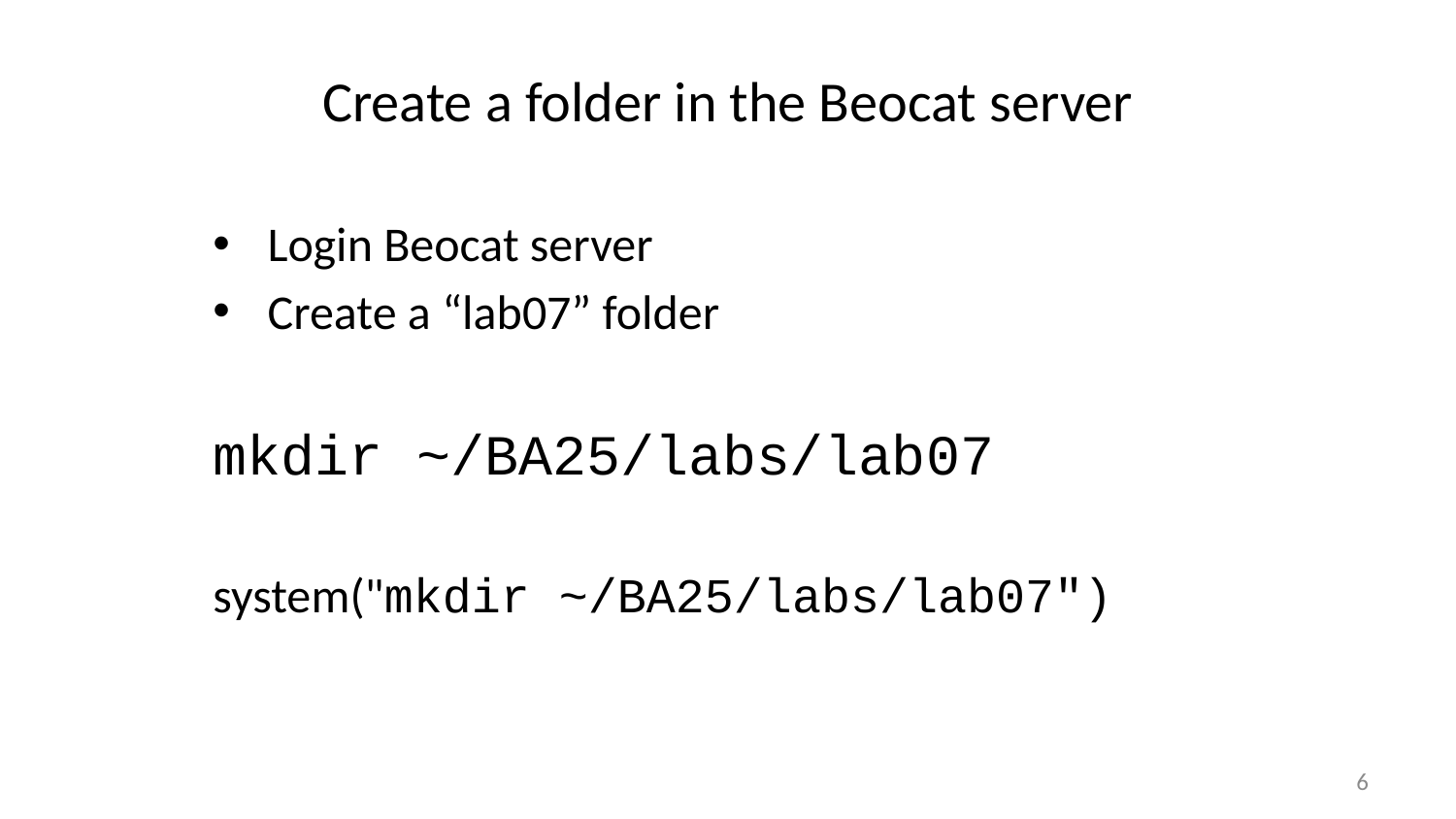

# Create a folder in the Beocat server
Login Beocat server
Create a “lab07” folder

mkdir ~/BA25/labs/lab07

system("mkdir ~/BA25/labs/lab07")
6